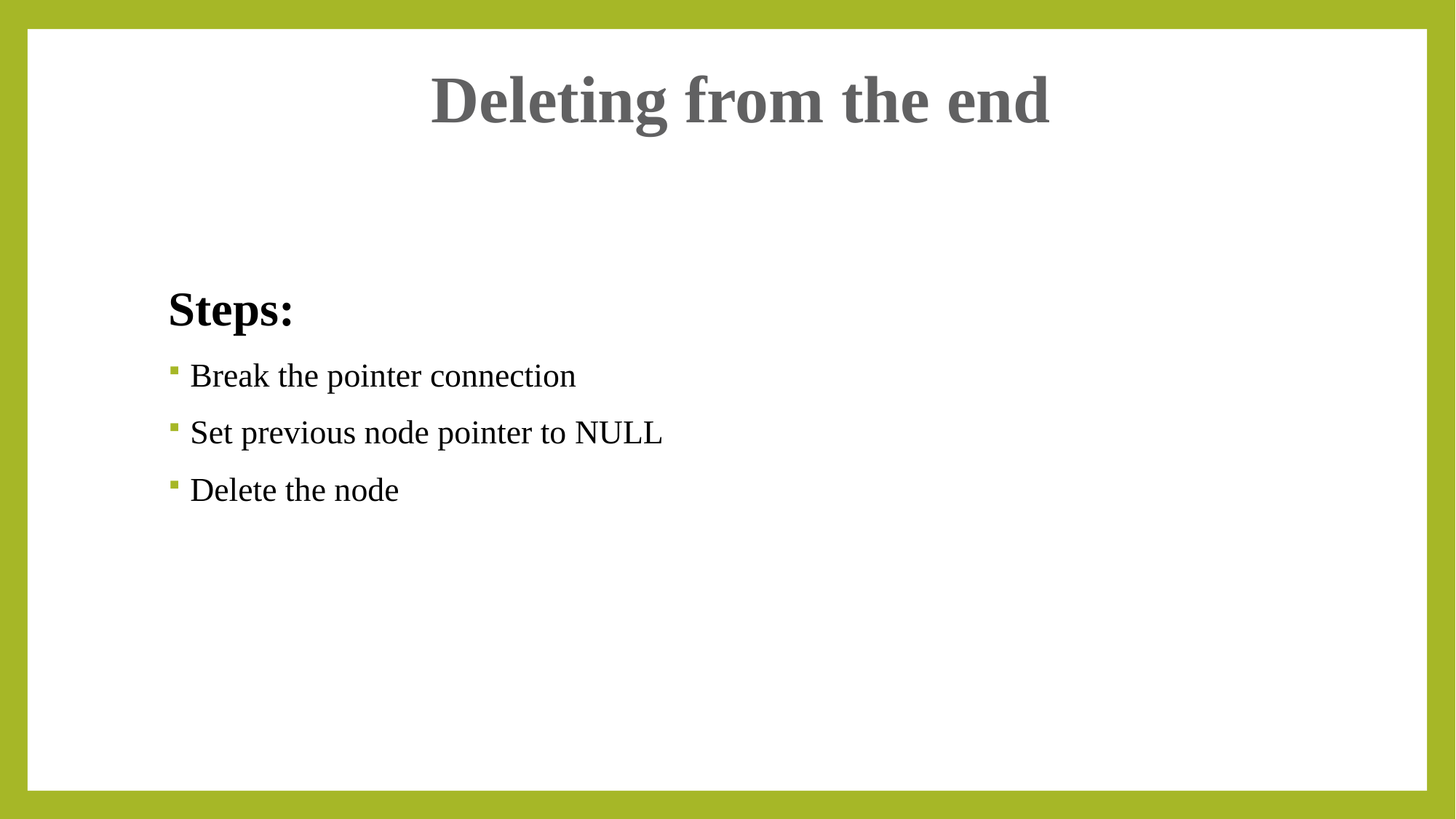

# Deleting from the end
Steps:
Break the pointer connection
Set previous node pointer to NULL
Delete the node